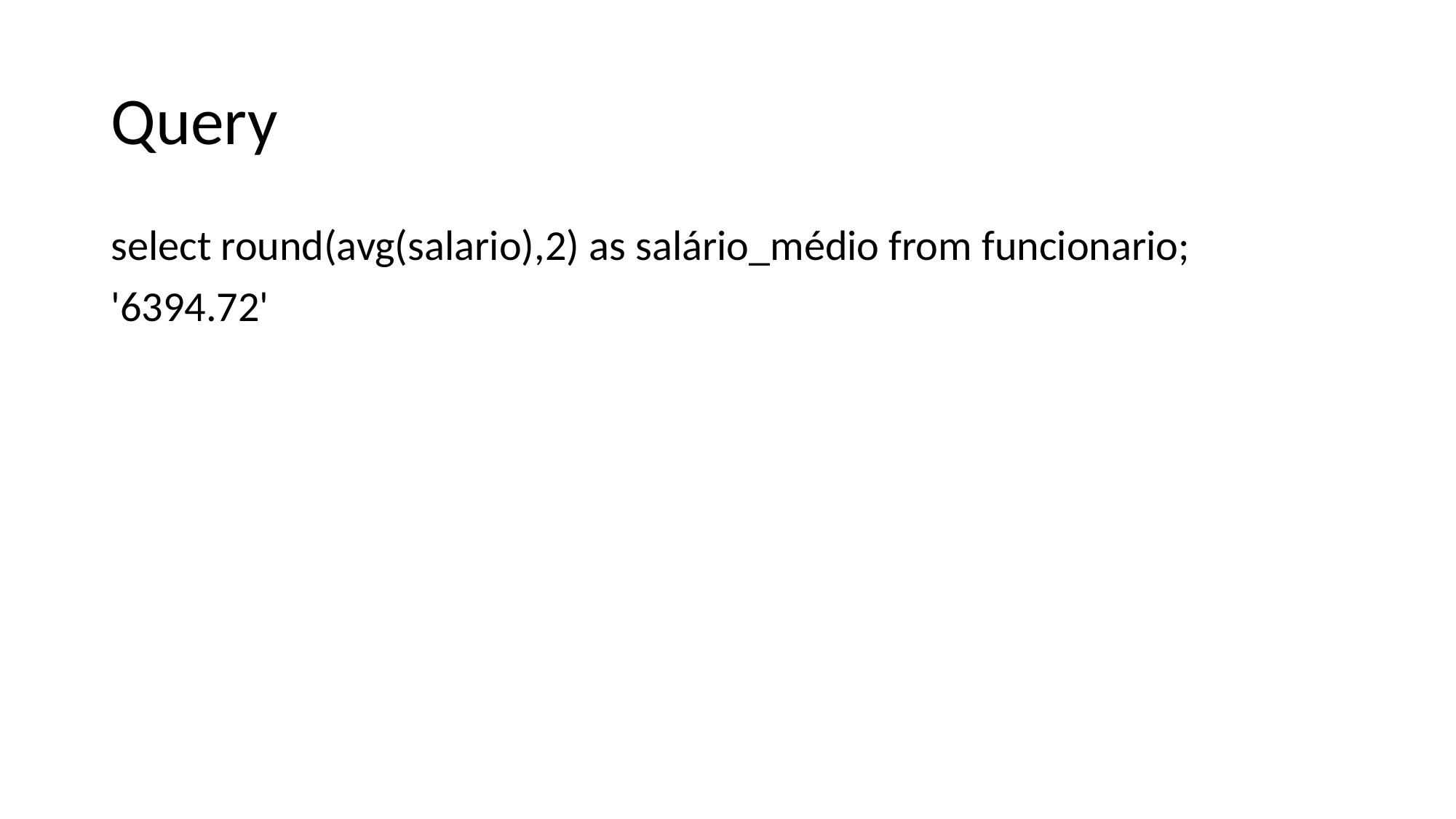

# Query
select round(avg(salario),2) as salário_médio from funcionario;
'6394.72'